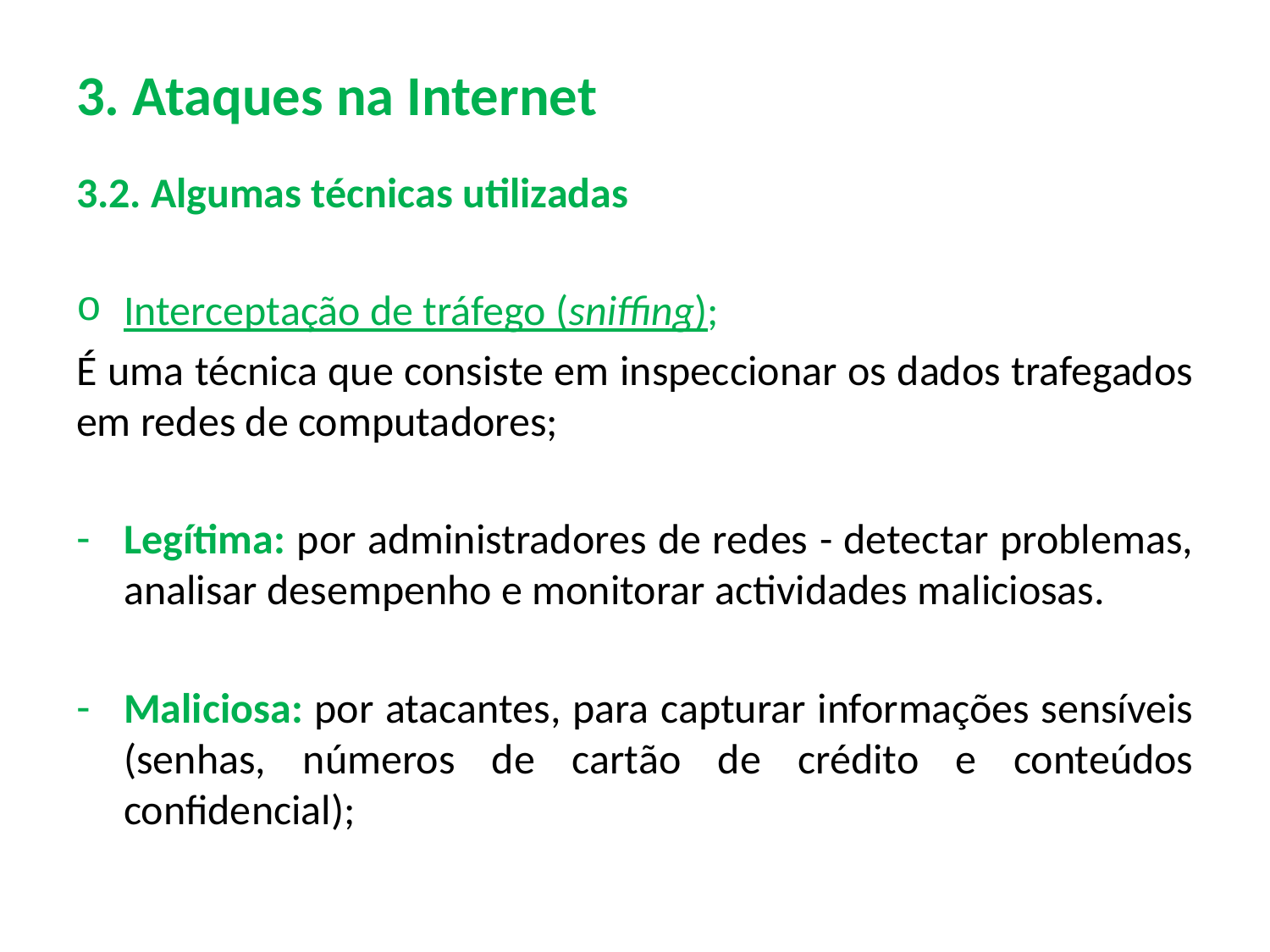

# 3. Ataques na Internet
3.2. Algumas técnicas utilizadas

Interceptação de tráfego (sniffing);
É uma técnica que consiste em inspeccionar os dados trafegados em redes de computadores;

Legítima: por administradores de redes - detectar problemas, analisar desempenho e monitorar actividades maliciosas.

Maliciosa: por atacantes, para capturar informações sensíveis (senhas, números de cartão de crédito e conteúdos confidencial);